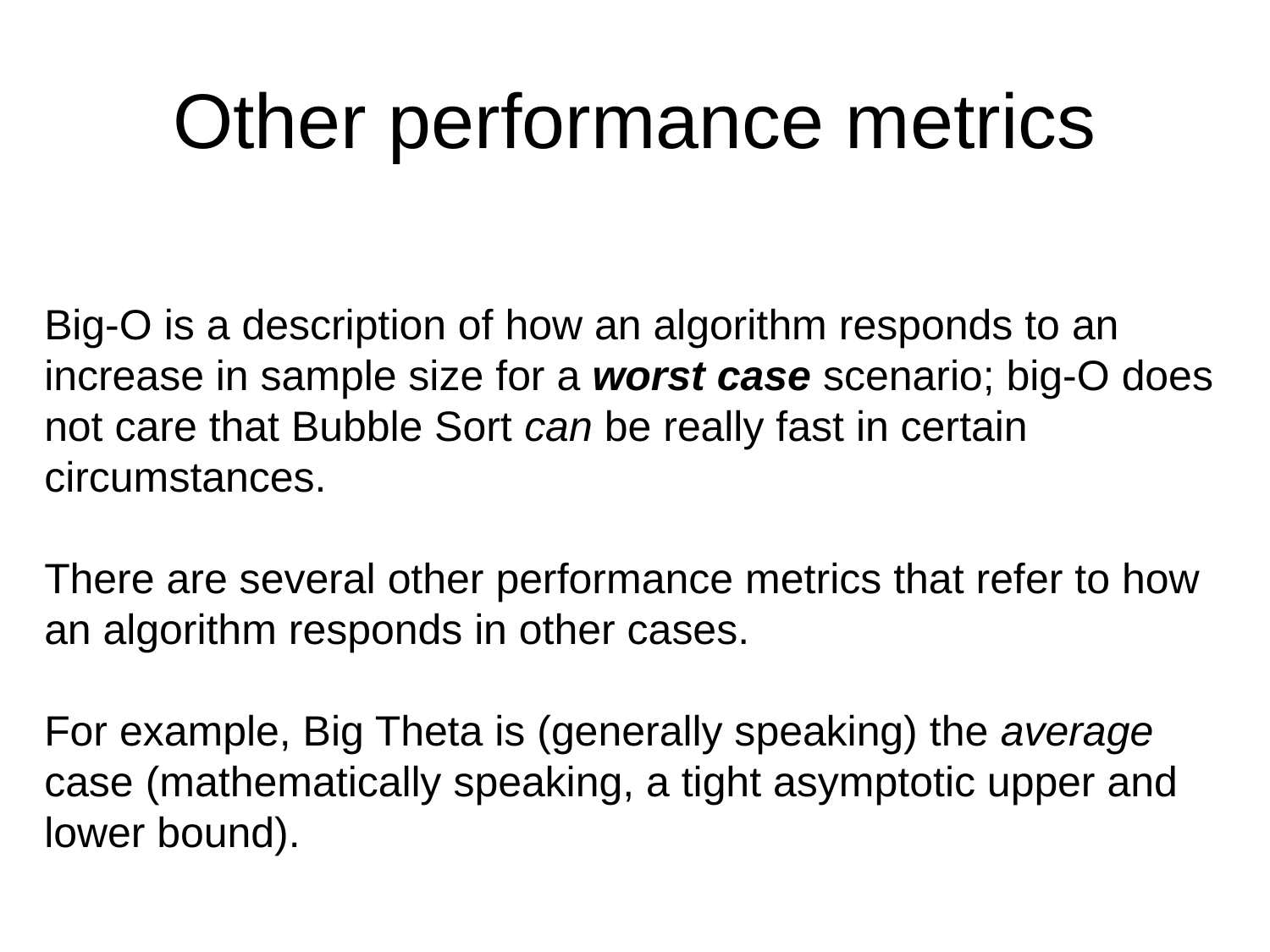

Other performance metrics
Big-O is a description of how an algorithm responds to an increase in sample size for a worst case scenario; big-O does not care that Bubble Sort can be really fast in certain circumstances.

There are several other performance metrics that refer to how an algorithm responds in other cases.

For example, Big Theta is (generally speaking) the average case (mathematically speaking, a tight asymptotic upper and lower bound).